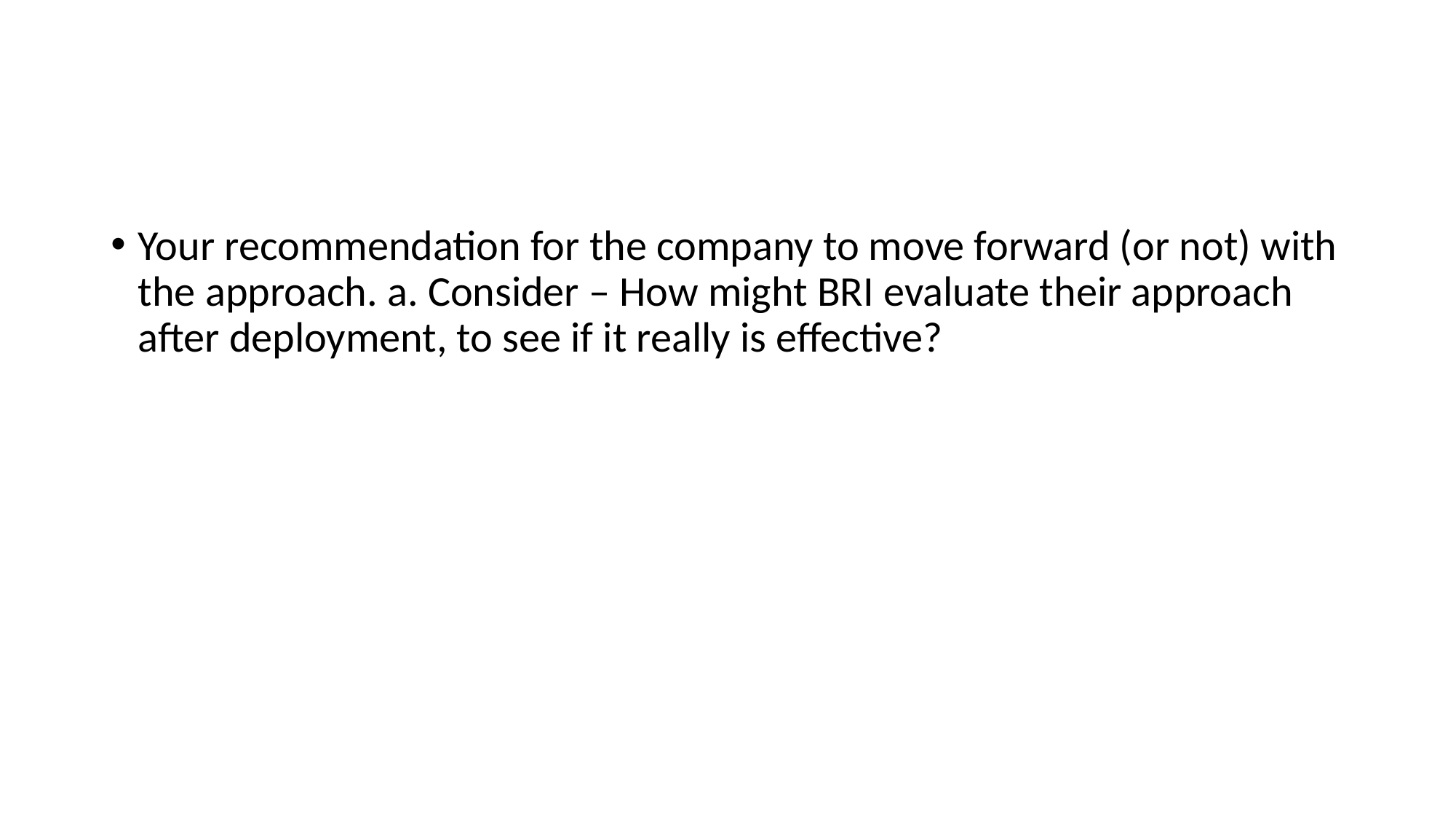

#
Your recommendation for the company to move forward (or not) with the approach. a. Consider – How might BRI evaluate their approach after deployment, to see if it really is effective?